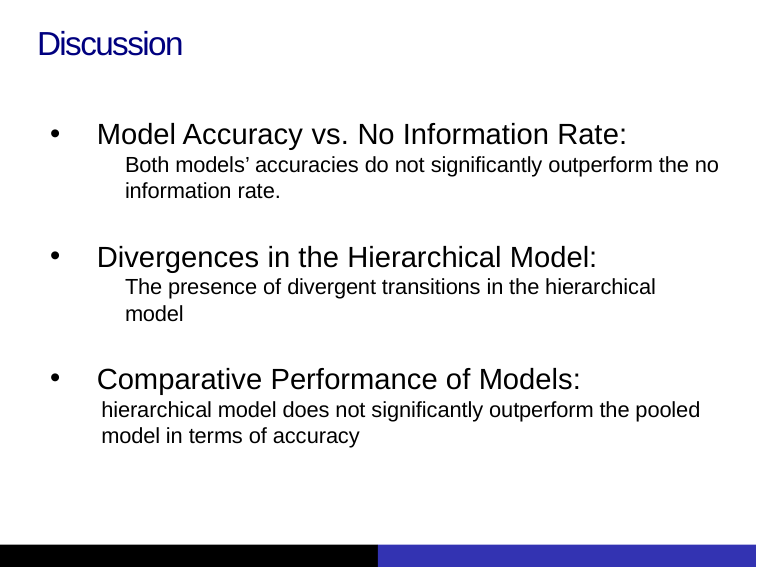

Discussion
Model Accuracy vs. No Information Rate:
Both models’ accuracies do not significantly outperform the no information rate.

Divergences in the Hierarchical Model:
The presence of divergent transitions in the hierarchical model

Comparative Performance of Models:
	hierarchical model does not significantly outperform the pooled model in terms of accuracy